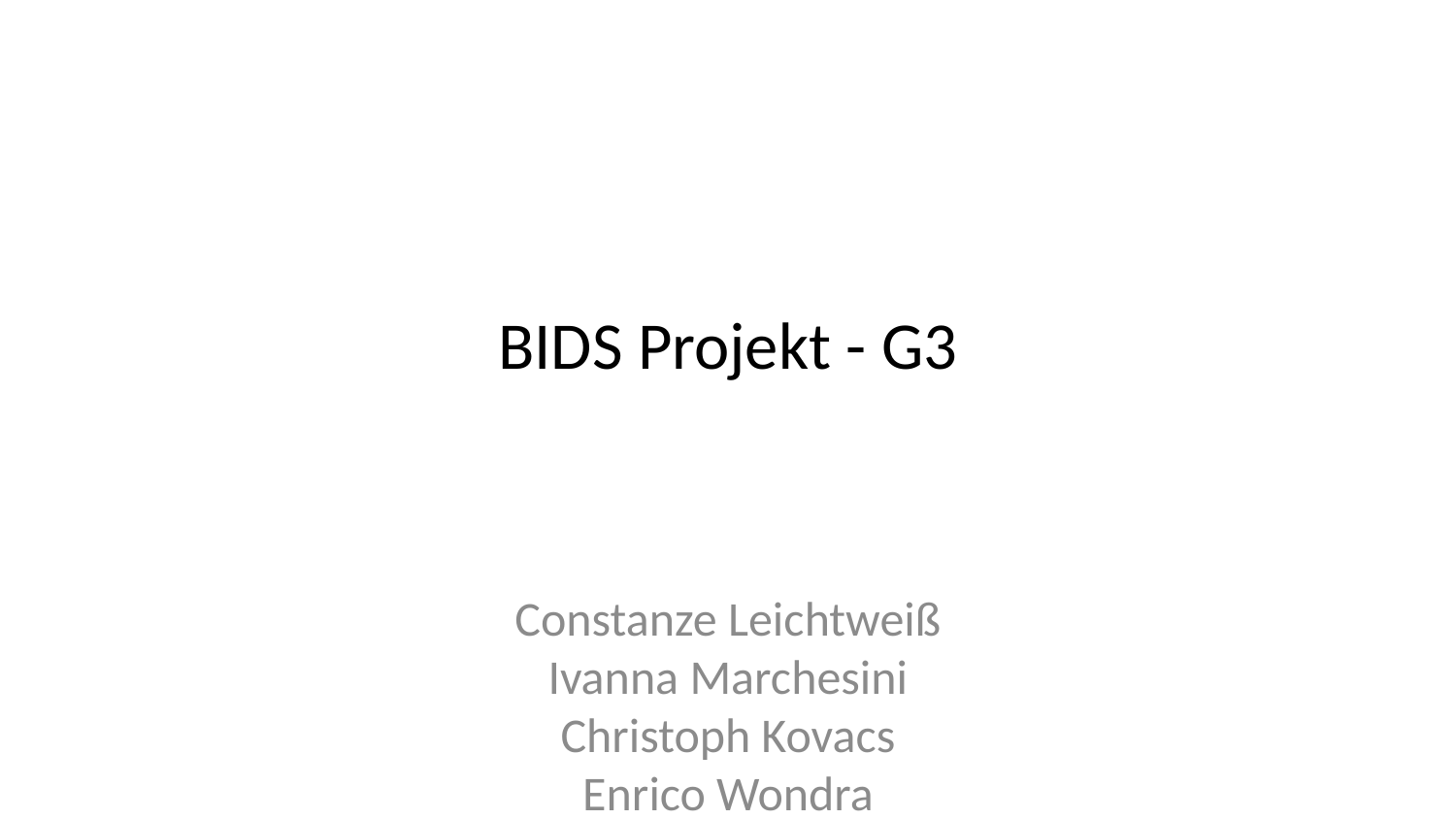

# BIDS Projekt - G3
Constanze Leichtweiß
Ivanna Marchesini
Christoph Kovacs
Enrico Wondra